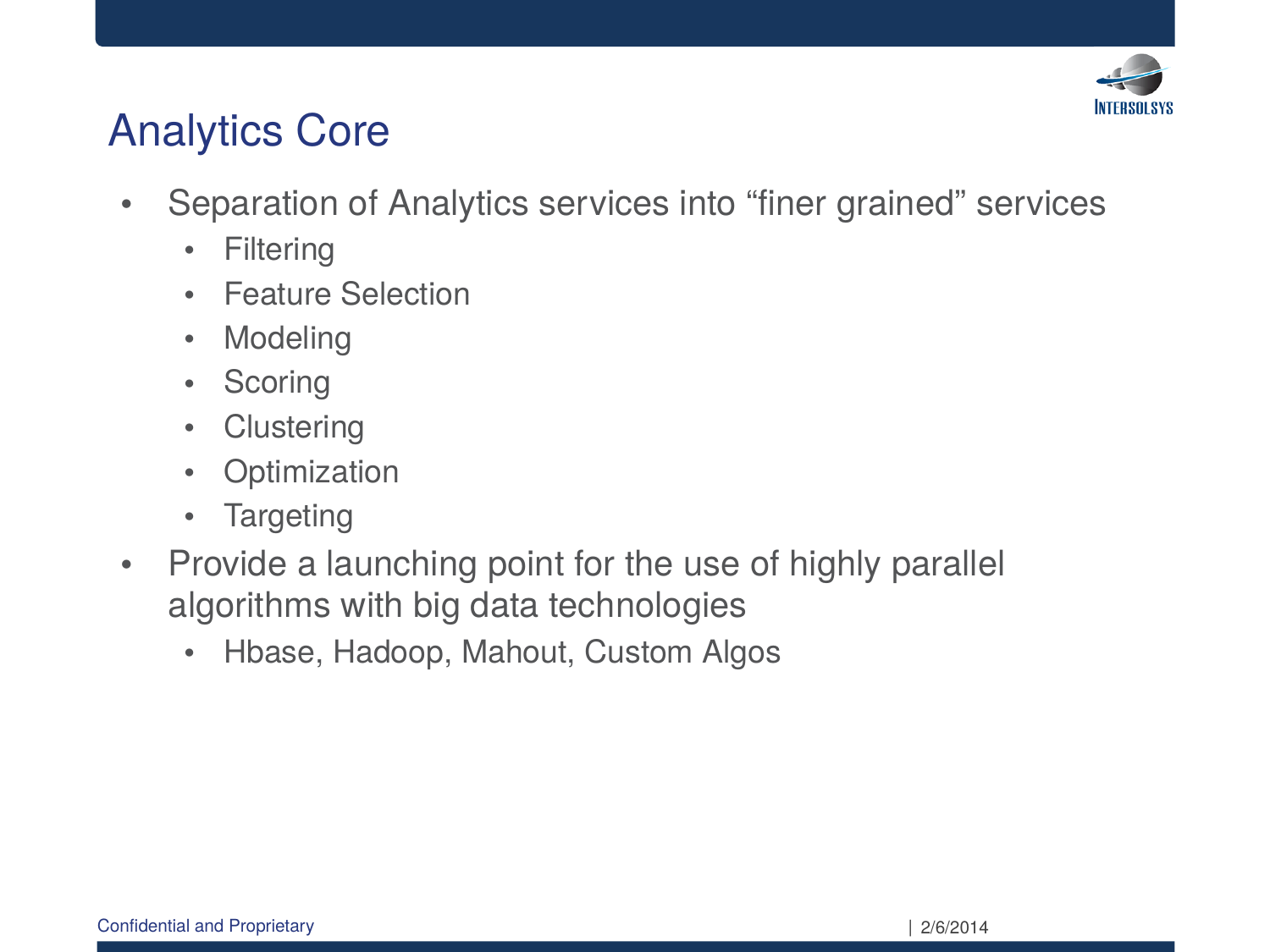

# Analytics Core
Separation of Analytics services into “finer grained” services
Filtering
Feature Selection
Modeling
Scoring
Clustering
Optimization
Targeting
Provide a launching point for the use of highly parallel algorithms with big data technologies
Hbase, Hadoop, Mahout, Custom Algos

2/6/2014